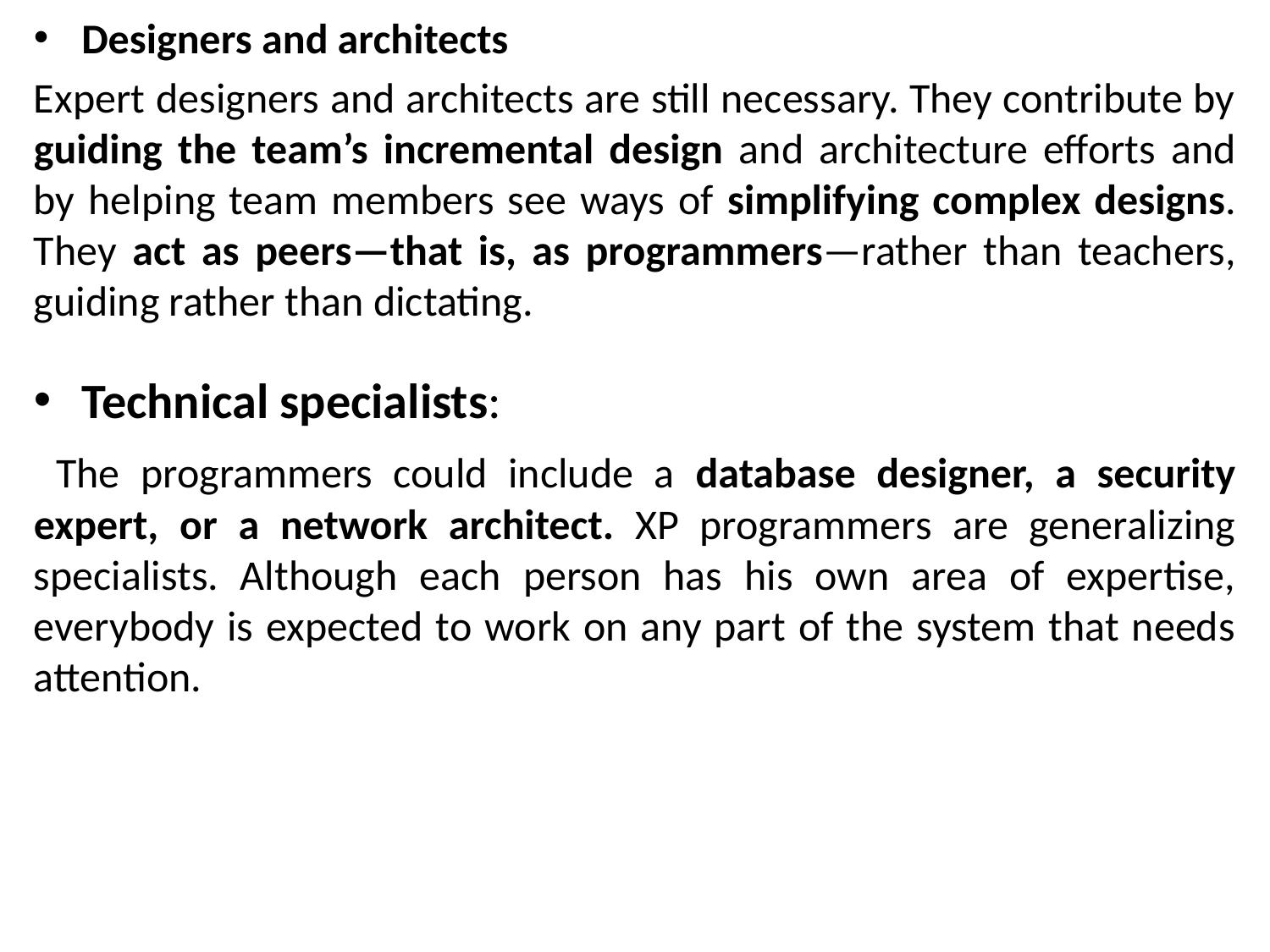

Designers and architects
Expert designers and architects are still necessary. They contribute by guiding the team’s incremental design and architecture efforts and by helping team members see ways of simplifying complex designs. They act as peers—that is, as programmers—rather than teachers, guiding rather than dictating.

Technical specialists:
 The programmers could include a database designer, a security expert, or a network architect. XP programmers are generalizing specialists. Although each person has his own area of expertise, everybody is expected to work on any part of the system that needs attention.